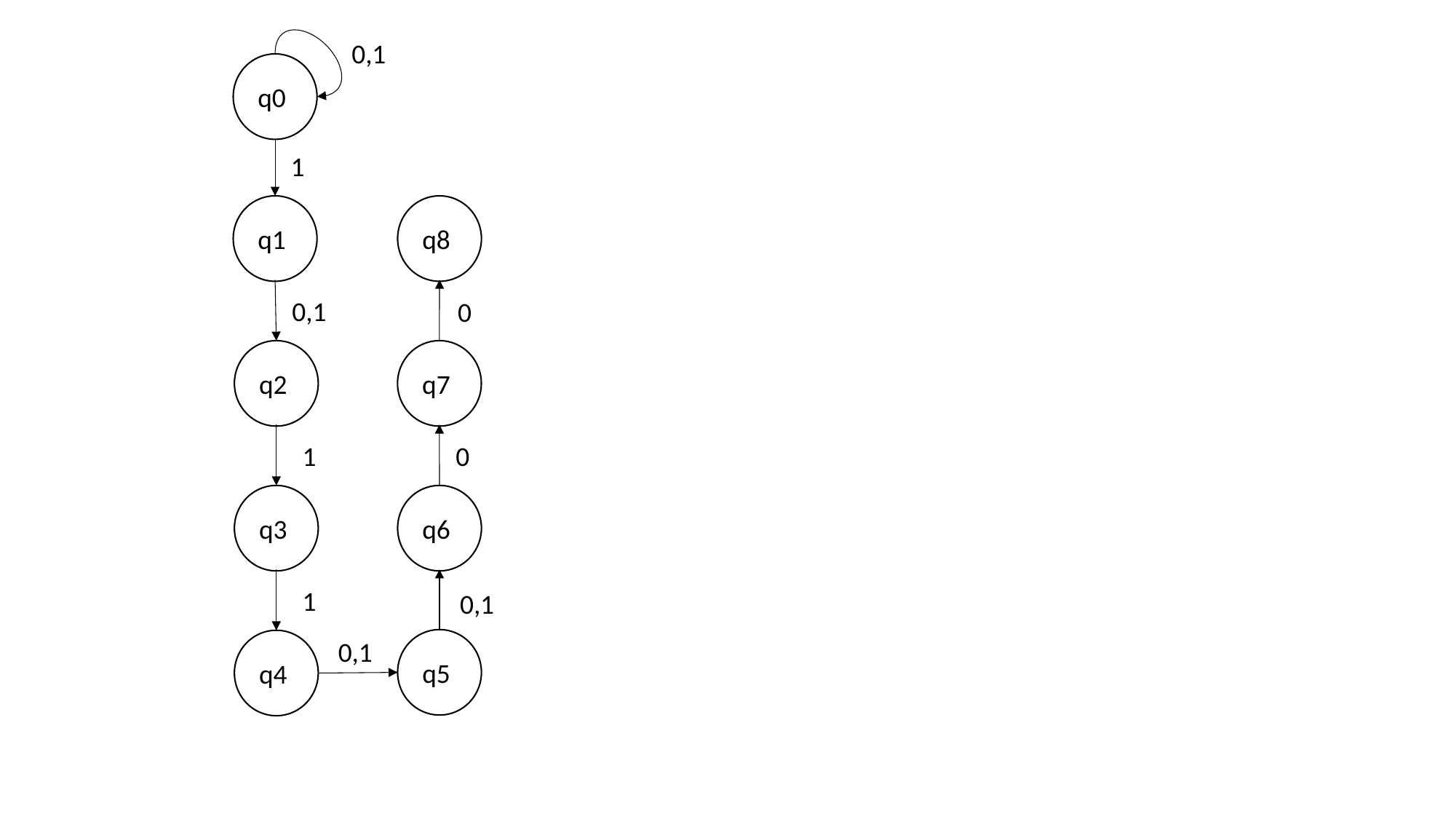

0,1
q0
1
q8
q1
0,1
0
q7
q2
0
1
q6
q3
1
0,1
0,1
q5
q4